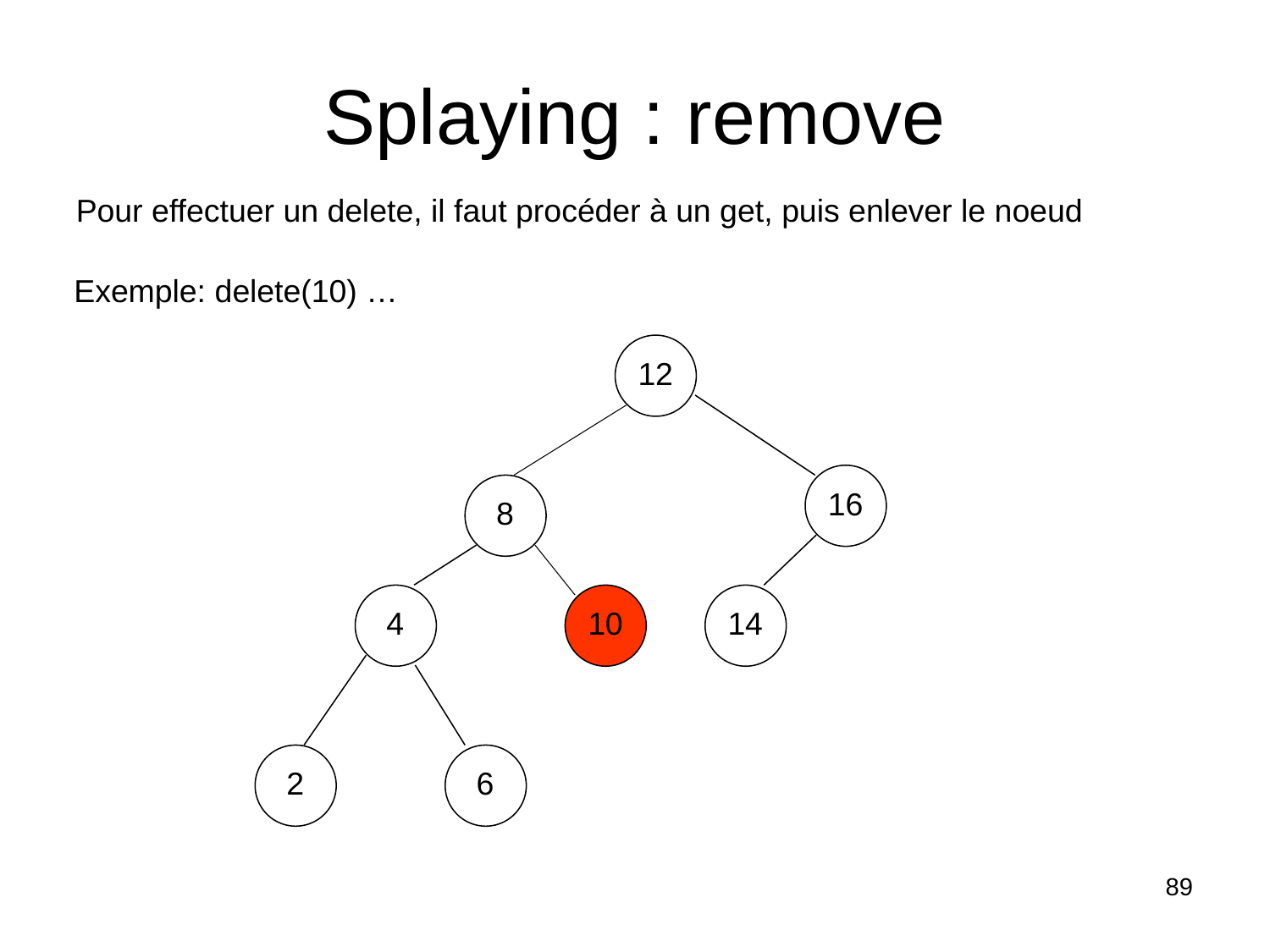

Splaying : remove
Pour effectuer un delete, il faut procéder à un get, puis enlever le noeud
Exemple: delete(10) …

12

16

8

4

10

14

2

6
89